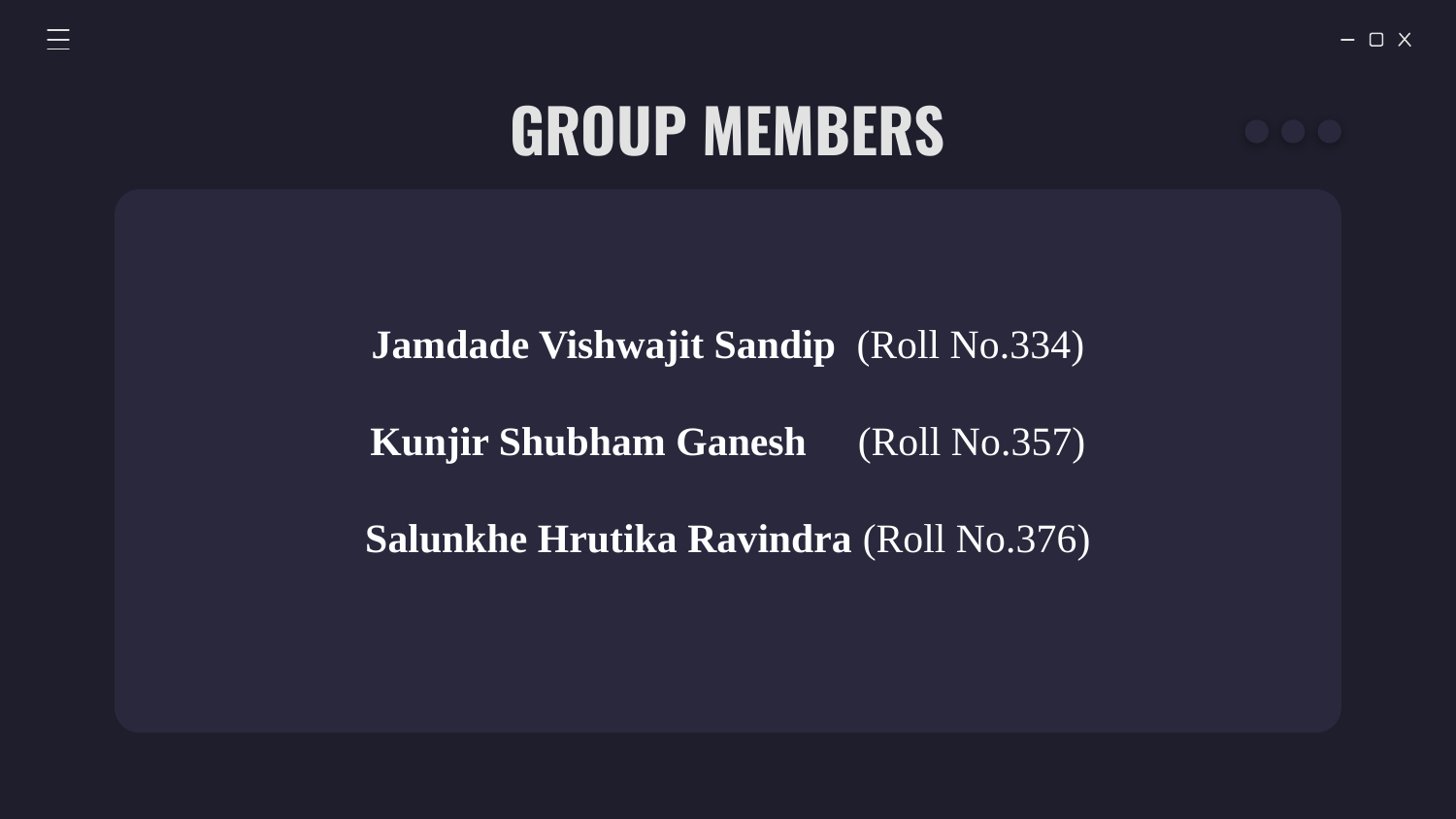

# GROUP MEMBERS

Jamdade Vishwajit Sandip  (Roll No.334)
Kunjir Shubham Ganesh     (Roll No.357)
Salunkhe Hrutika Ravindra (Roll No.376)